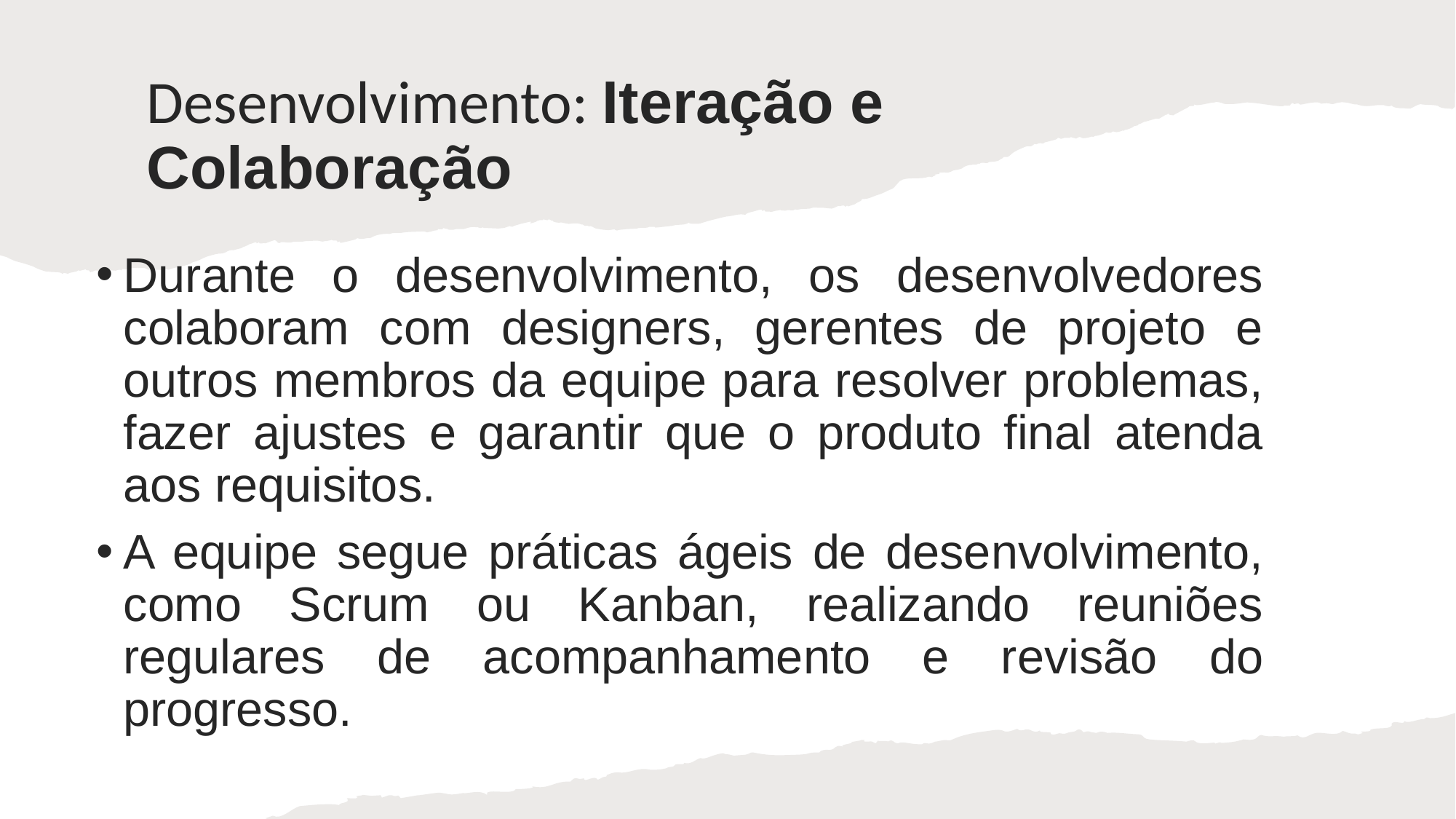

# Desenvolvimento: Iteração e Colaboração
Durante o desenvolvimento, os desenvolvedores colaboram com designers, gerentes de projeto e outros membros da equipe para resolver problemas, fazer ajustes e garantir que o produto final atenda aos requisitos.
A equipe segue práticas ágeis de desenvolvimento, como Scrum ou Kanban, realizando reuniões regulares de acompanhamento e revisão do progresso.